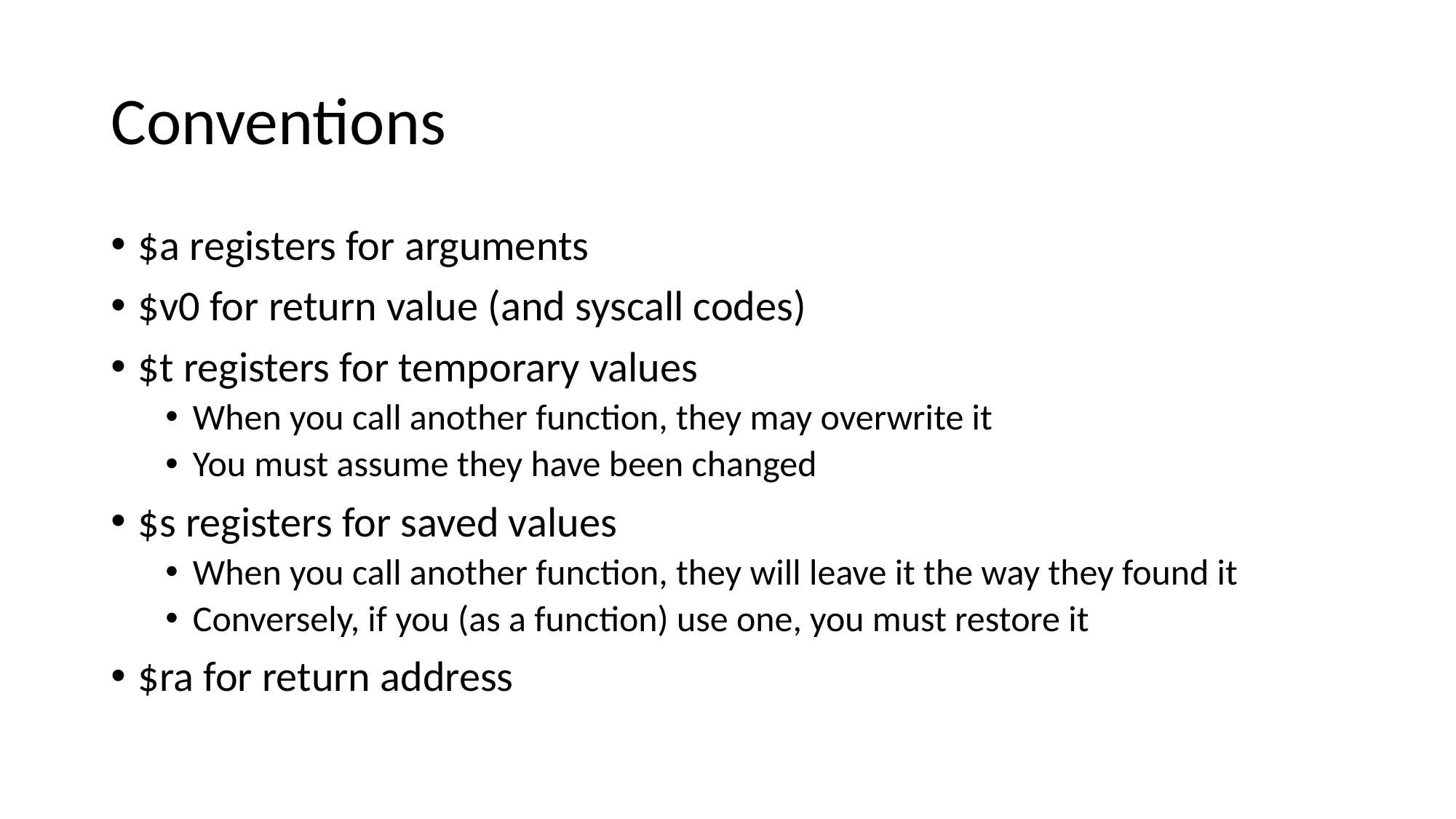

# Conventions
$a registers for arguments
$v0 for return value (and syscall codes)
$t registers for temporary values
When you call another function, they may overwrite it
You must assume they have been changed
$s registers for saved values
When you call another function, they will leave it the way they found it
Conversely, if you (as a function) use one, you must restore it
$ra for return address